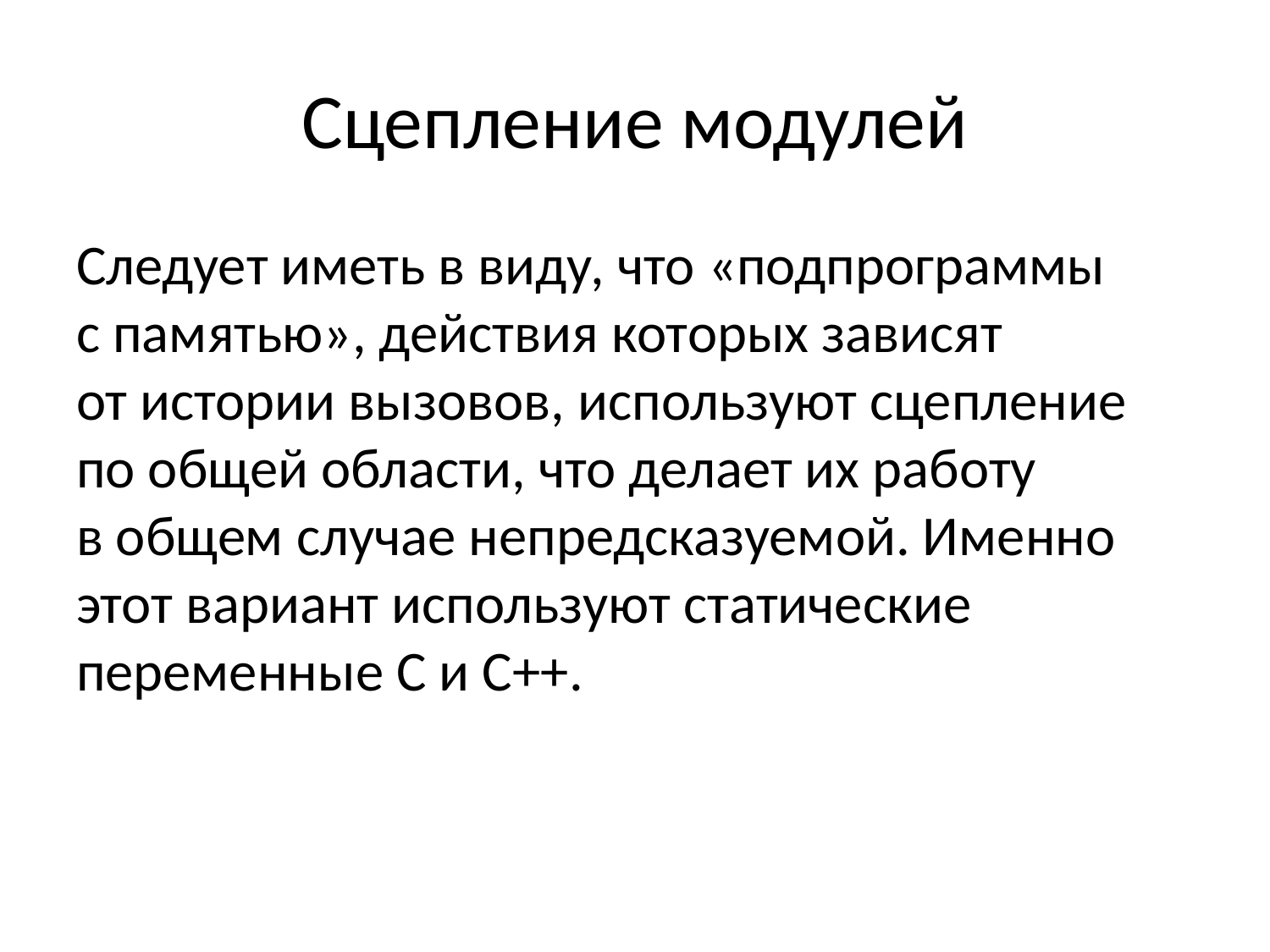

# Сцепление модулей
Следует иметь в виду, что «подпрограммы
с памятью», действия которых зависят
от истории вызовов, используют сцепление по общей области, что делает их работу
в общем случае непредсказуемой. Именно этот вариант используют статические переменные С и C++.